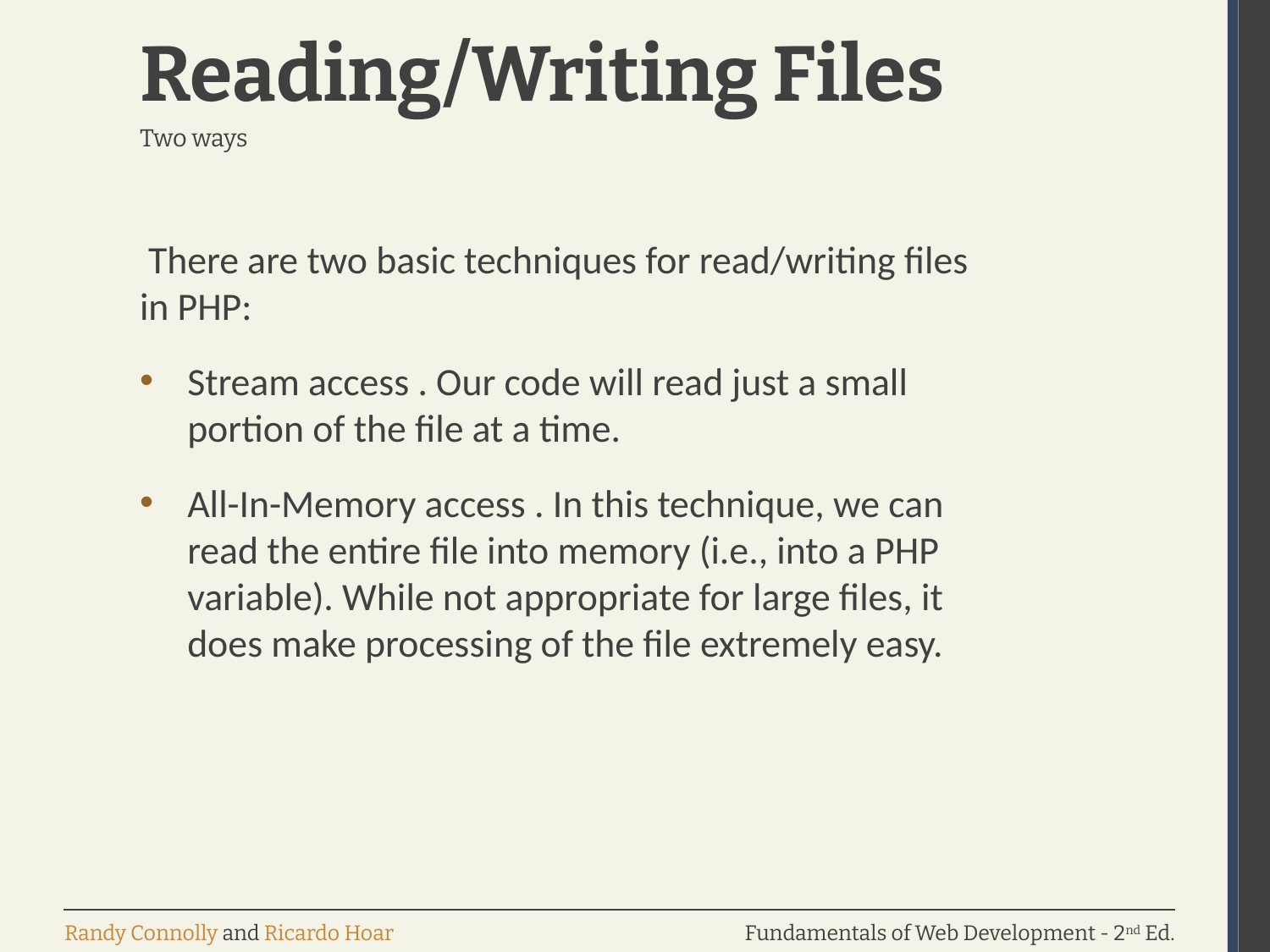

# Reading/Writing Files
Two ways
 There are two basic techniques for read/writing files in PHP:
Stream access . Our code will read just a small portion of the file at a time.
All-In-Memory access . In this technique, we can read the entire file into memory (i.e., into a PHP variable). While not appropriate for large files, it does make processing of the file extremely easy.